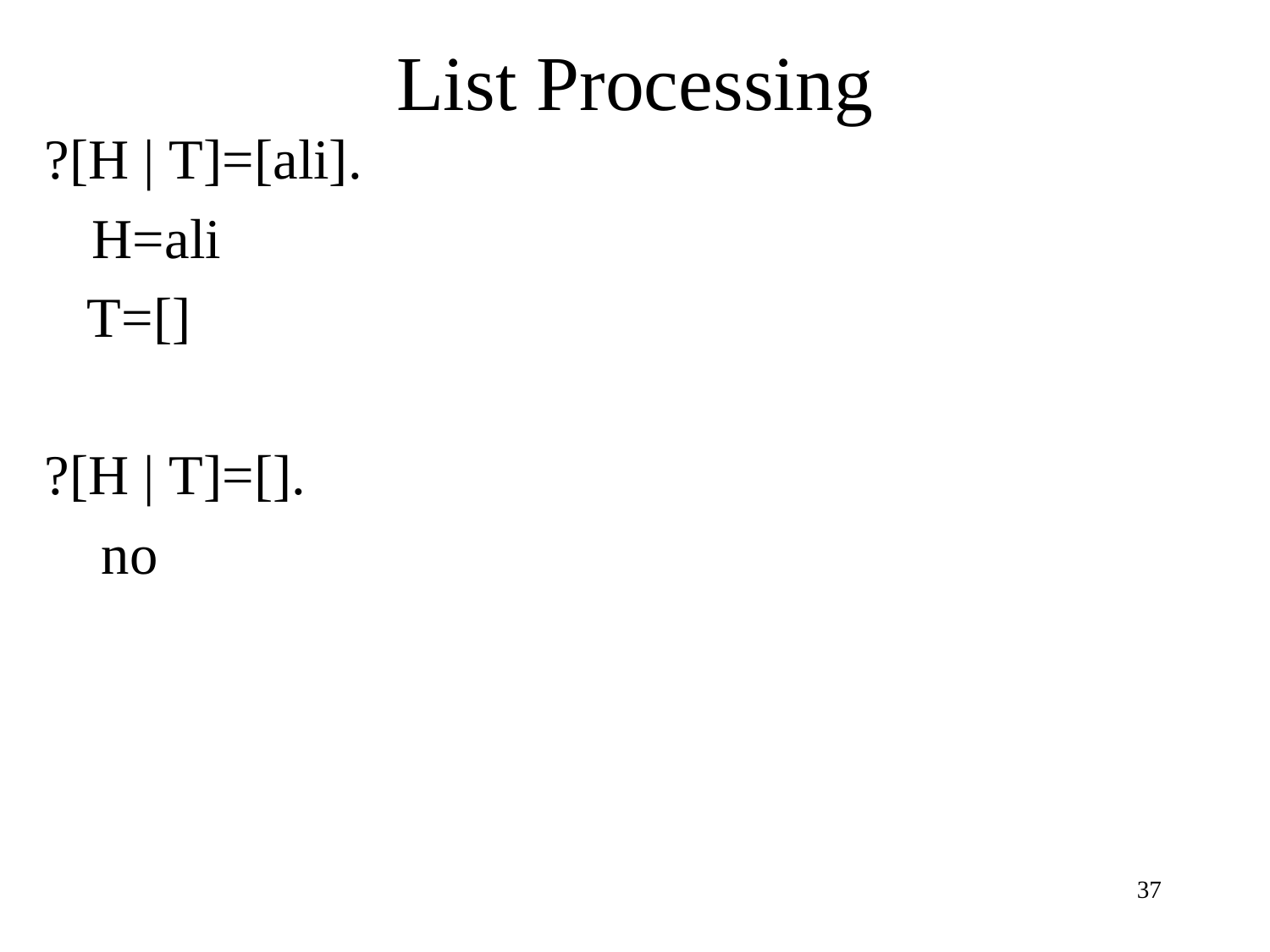

# List Processing
?[H | T]=[ali].
	H=ali
   T=[]

?[H | T]=[].
    no

37